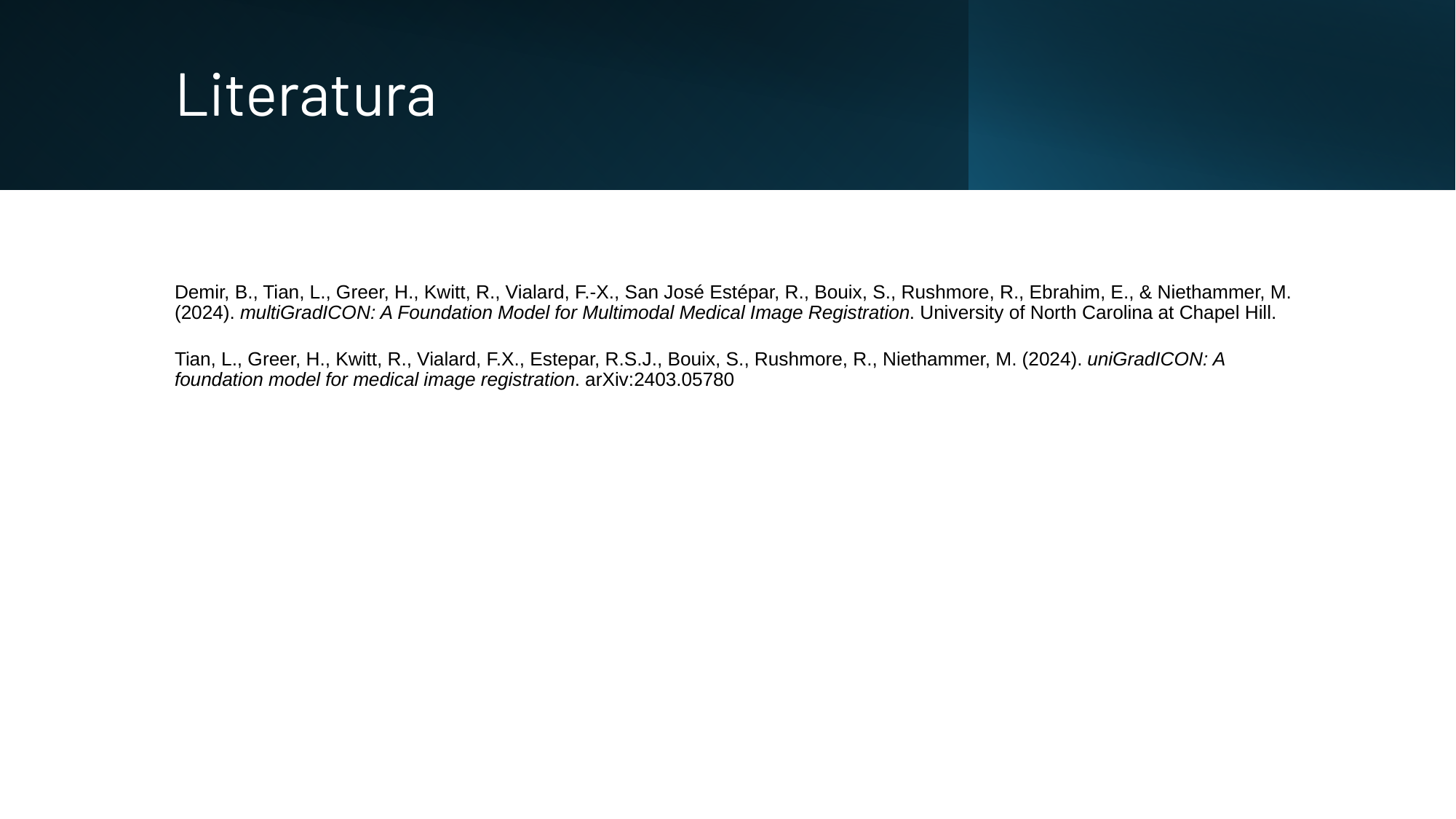

# Literatura
Demir, B., Tian, L., Greer, H., Kwitt, R., Vialard, F.-X., San José Estépar, R., Bouix, S., Rushmore, R., Ebrahim, E., & Niethammer, M. (2024). multiGradICON: A Foundation Model for Multimodal Medical Image Registration. University of North Carolina at Chapel Hill.

Tian, L., Greer, H., Kwitt, R., Vialard, F.X., Estepar, R.S.J., Bouix, S., Rushmore, R., Niethammer, M. (2024). uniGradICON: A foundation model for medical image registration. arXiv:2403.05780